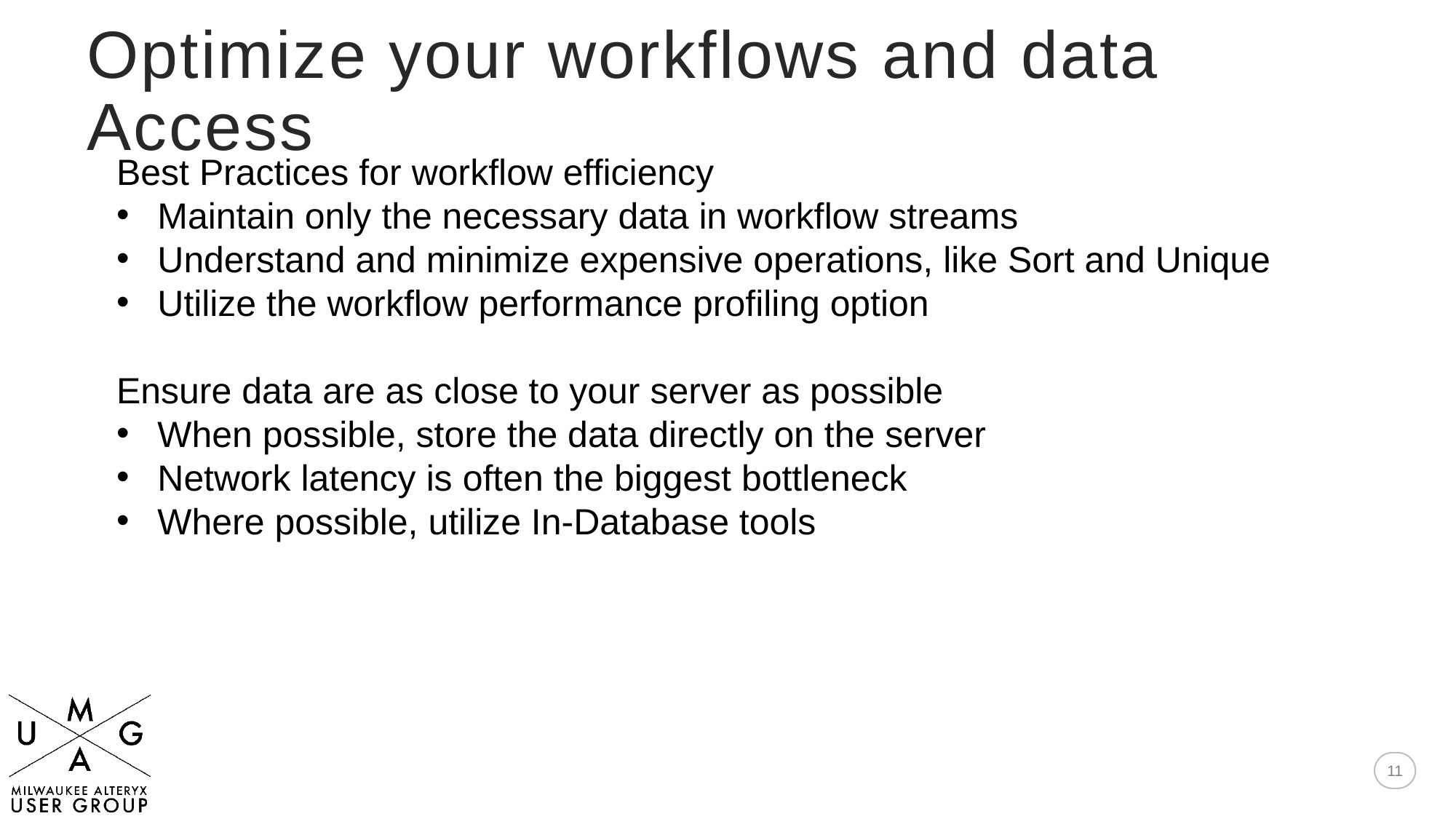

Optimize your workflows and data Access
Best Practices for workflow efficiency
Maintain only the necessary data in workflow streams
Understand and minimize expensive operations, like Sort and Unique
Utilize the workflow performance profiling option

Ensure data are as close to your server as possible
When possible, store the data directly on the server
Network latency is often the biggest bottleneck
Where possible, utilize In-Database tools
11